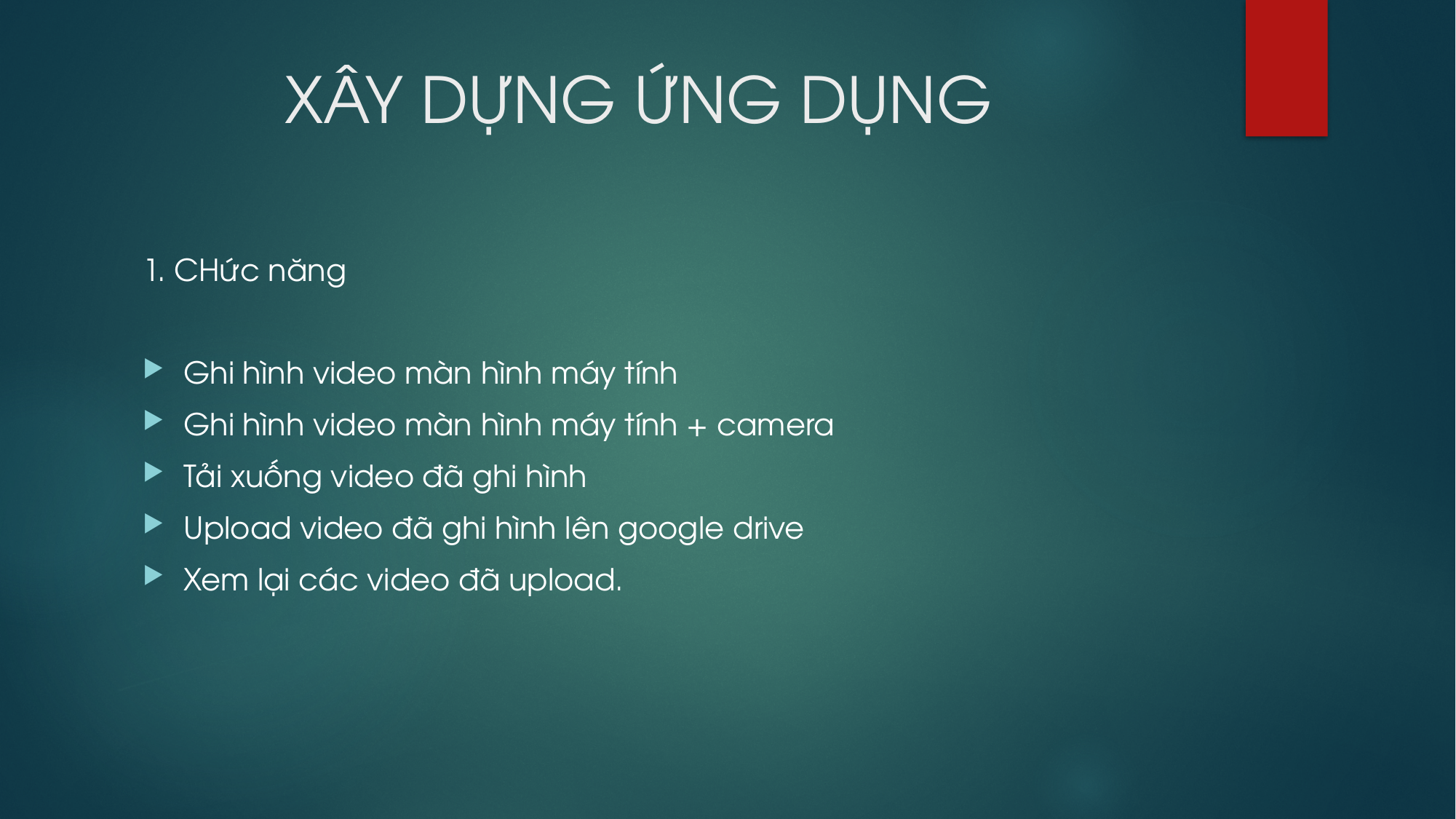

# XÂY DỰNG ỨNG DỤNG
1. CHức năng

Ghi hình video màn hình máy tính
Ghi hình video màn hình máy tính + camera
Tải xuống video đã ghi hình
Upload video đã ghi hình lên google drive
Xem lại các video đã upload.